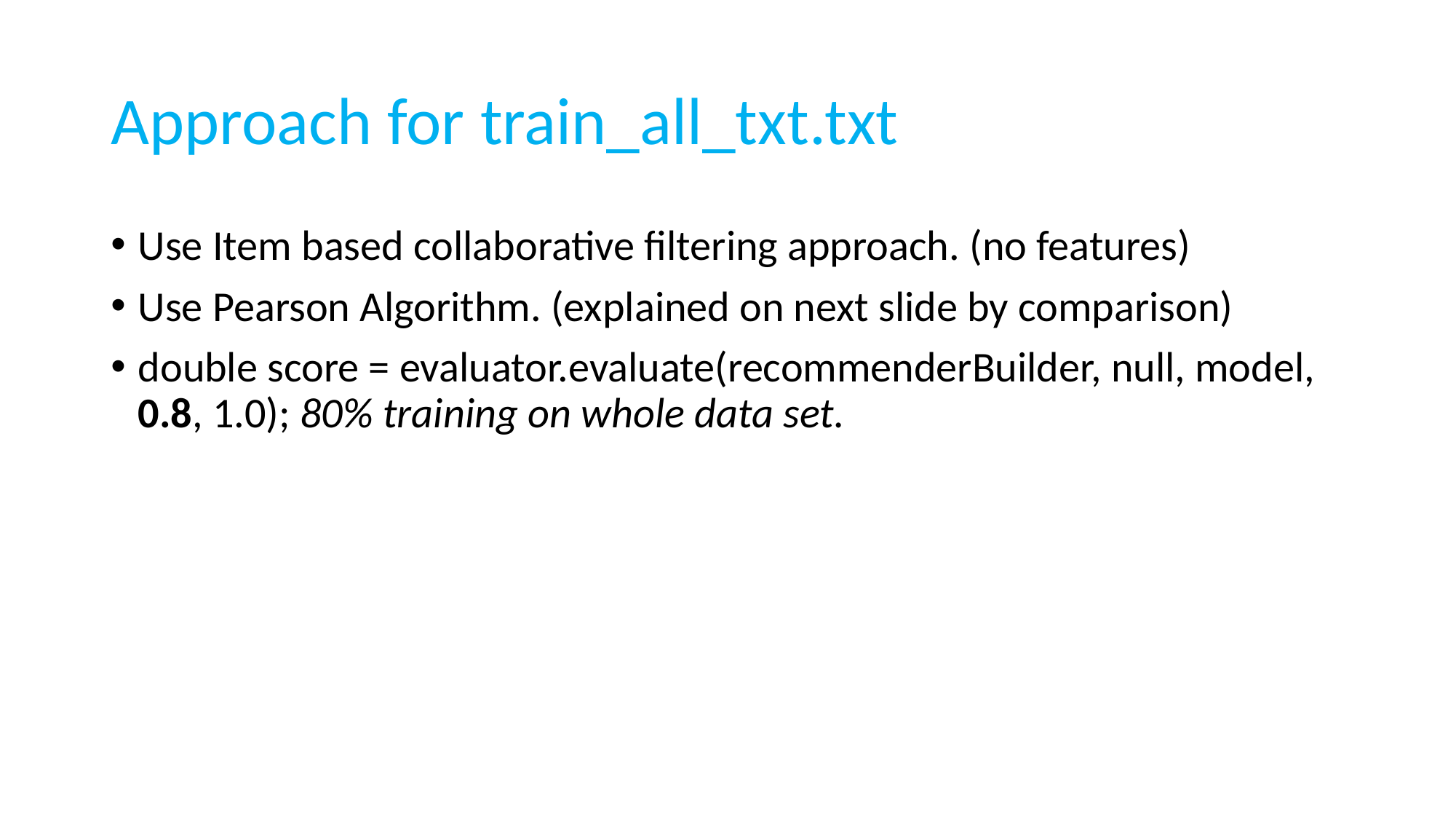

# Approach for train_all_txt.txt
Use Item based collaborative filtering approach. (no features)
Use Pearson Algorithm. (explained on next slide by comparison)
double score = evaluator.evaluate(recommenderBuilder, null, model, 0.8, 1.0); 80% training on whole data set.